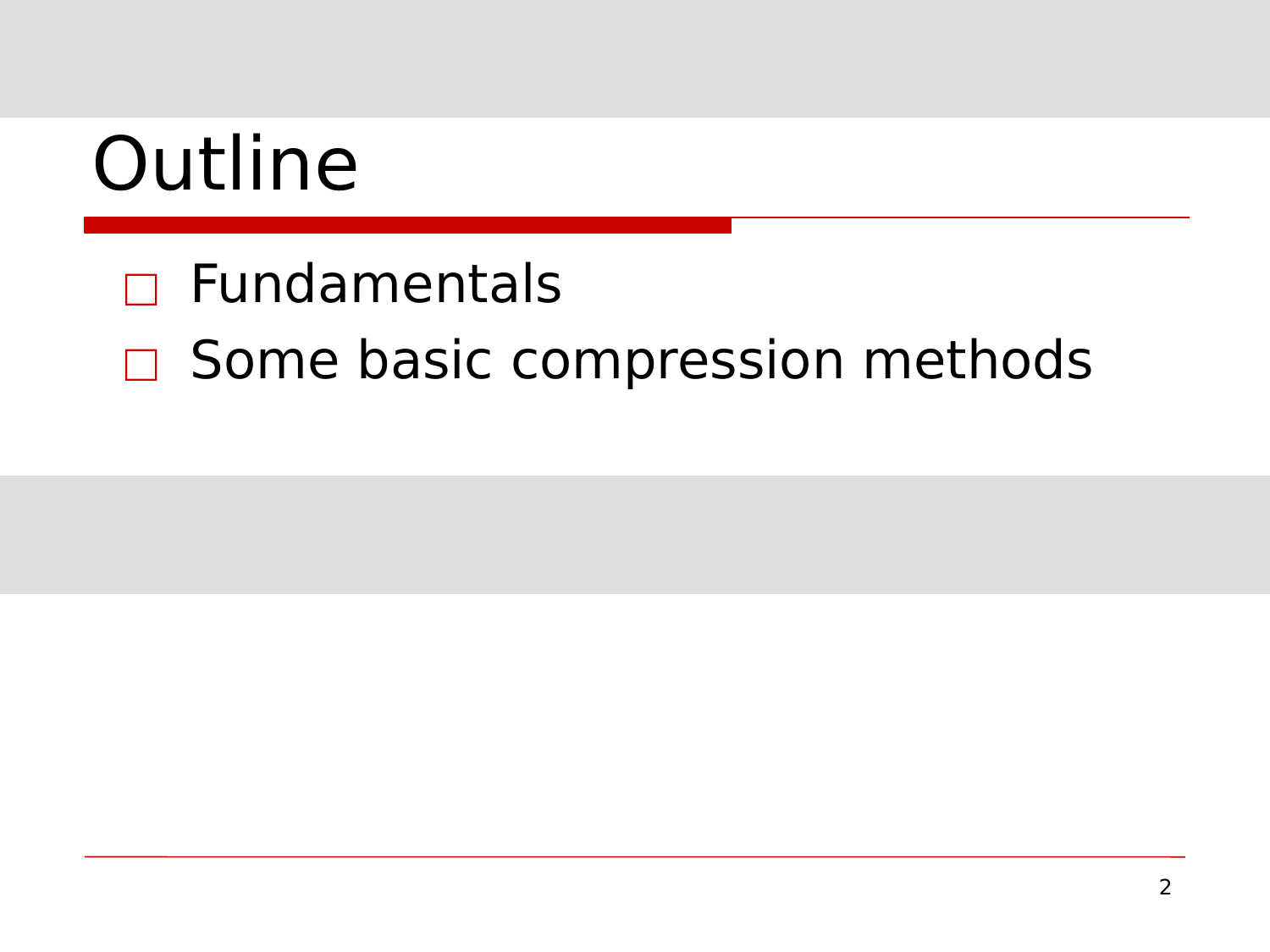

# Outline
Fundamentals
Some basic compression methods
2